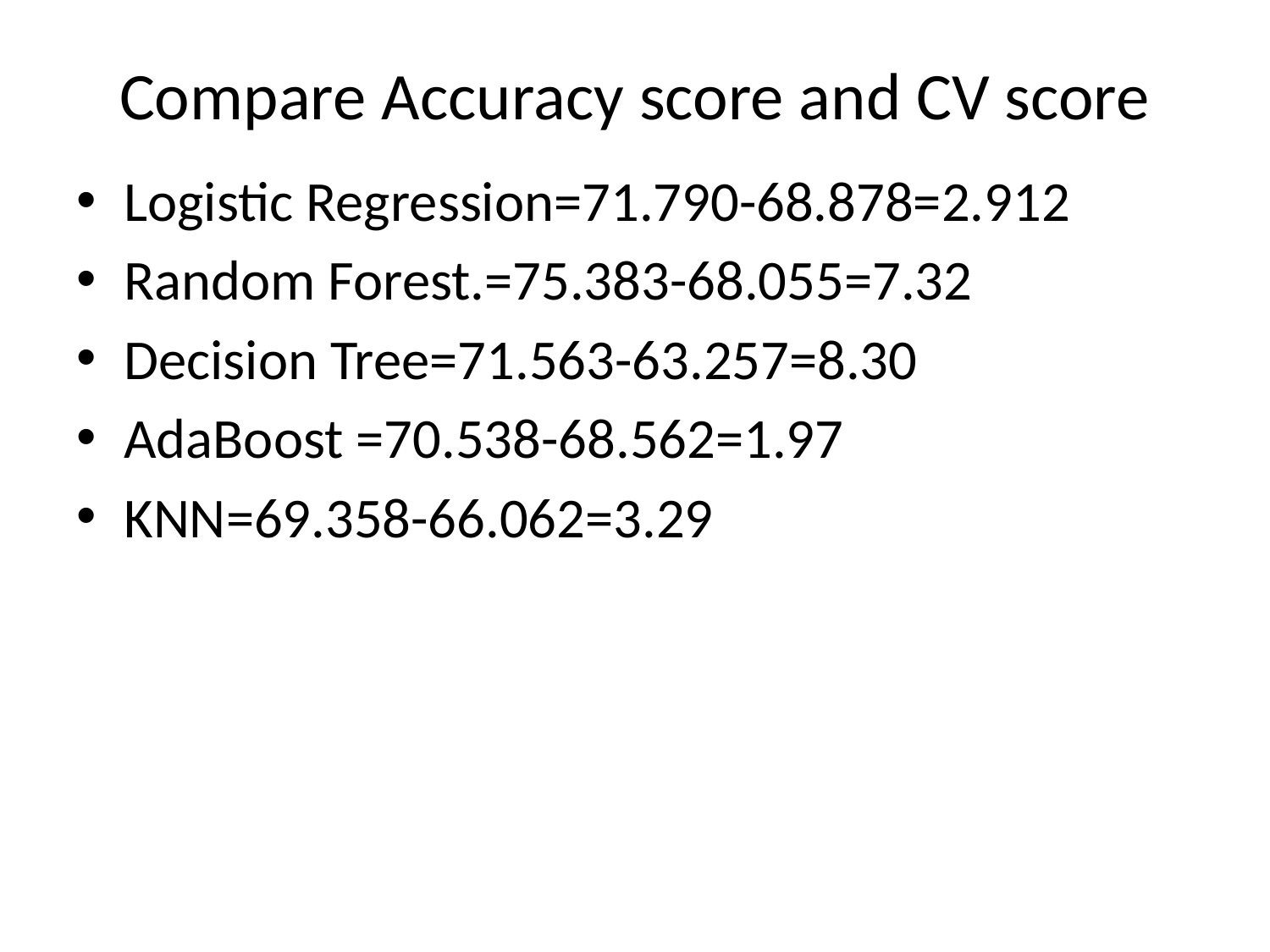

# Compare Accuracy score and CV score
Logistic Regression=71.790-68.878=2.912
Random Forest.=75.383-68.055=7.32
Decision Tree=71.563-63.257=8.30
AdaBoost =70.538-68.562=1.97
KNN=69.358-66.062=3.29